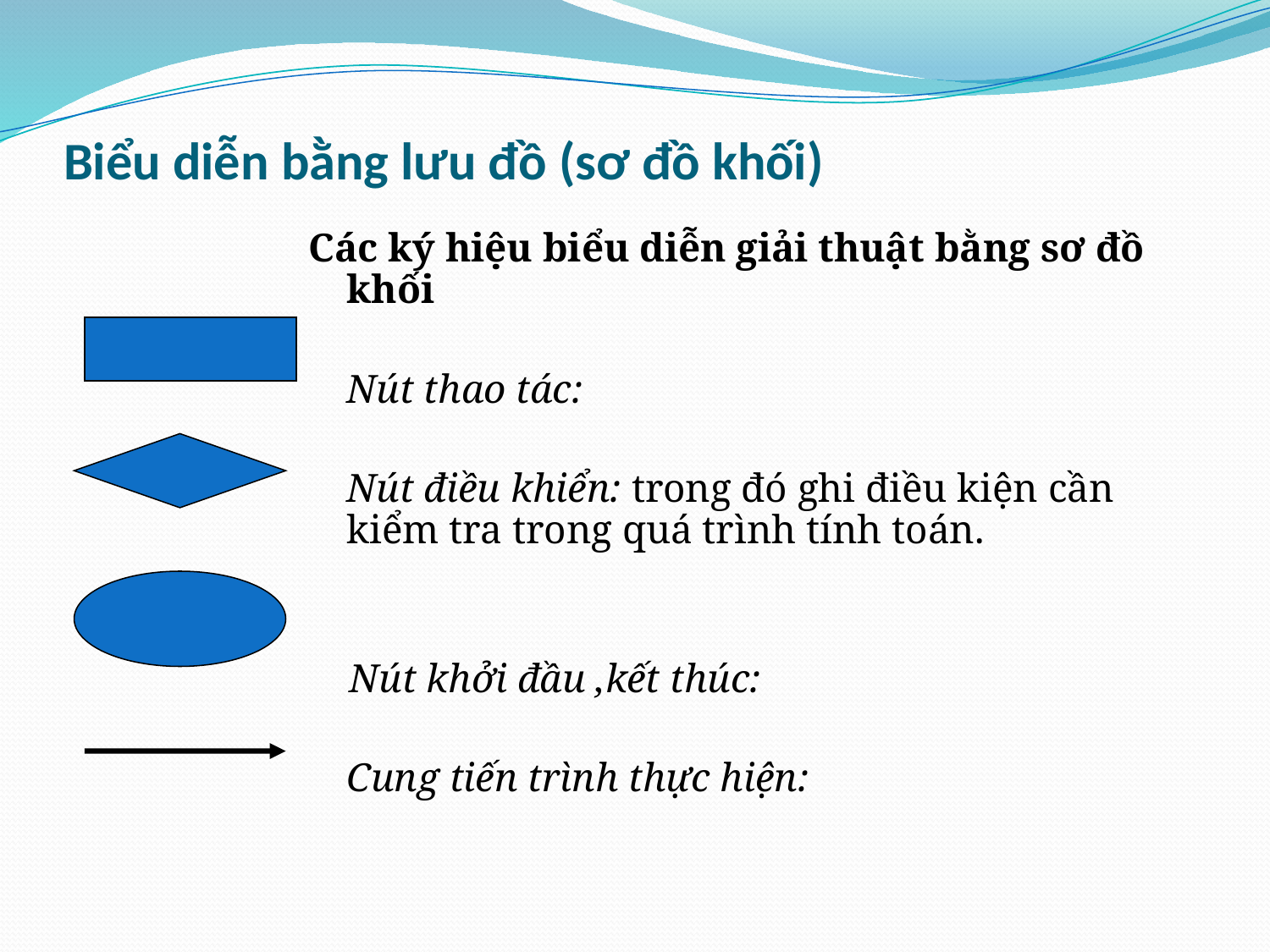

# Biểu diễn bằng lưu đồ (sơ đồ khối)
Các ký hiệu biểu diễn giải thuật bằng sơ đồ khối

	Nút thao tác:

 	Nút điều khiển: trong đó ghi điều kiện cần kiểm tra trong quá trình tính toán.

    Nút khởi đầu ,kết thúc:

	Cung tiến trình thực hiện: